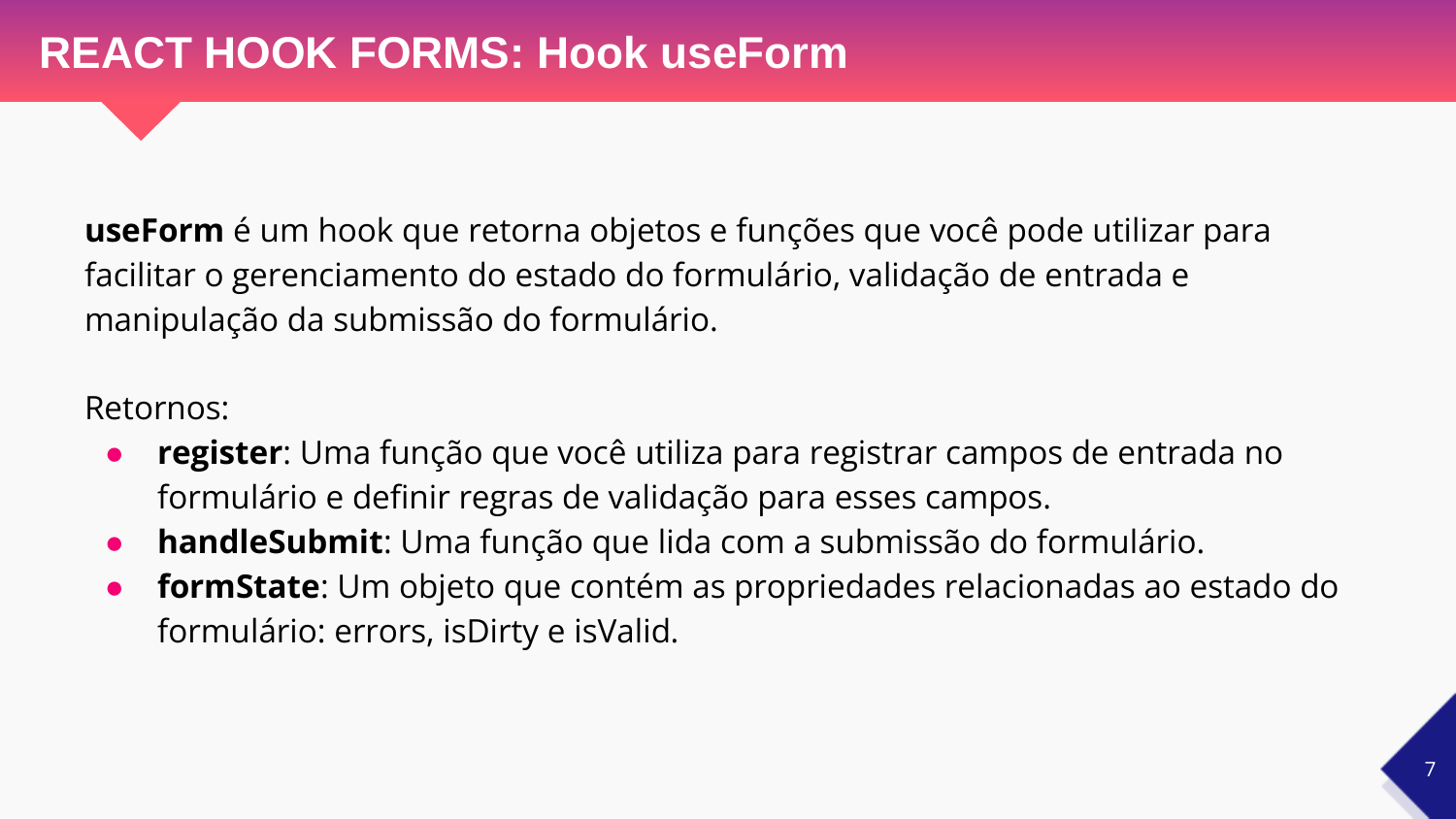

# REACT HOOK FORMS: Hook useForm
useForm é um hook que retorna objetos e funções que você pode utilizar para facilitar o gerenciamento do estado do formulário, validação de entrada e manipulação da submissão do formulário.

Retornos:
register: Uma função que você utiliza para registrar campos de entrada no formulário e definir regras de validação para esses campos.
handleSubmit: Uma função que lida com a submissão do formulário.
formState: Um objeto que contém as propriedades relacionadas ao estado do formulário: errors, isDirty e isValid.

7